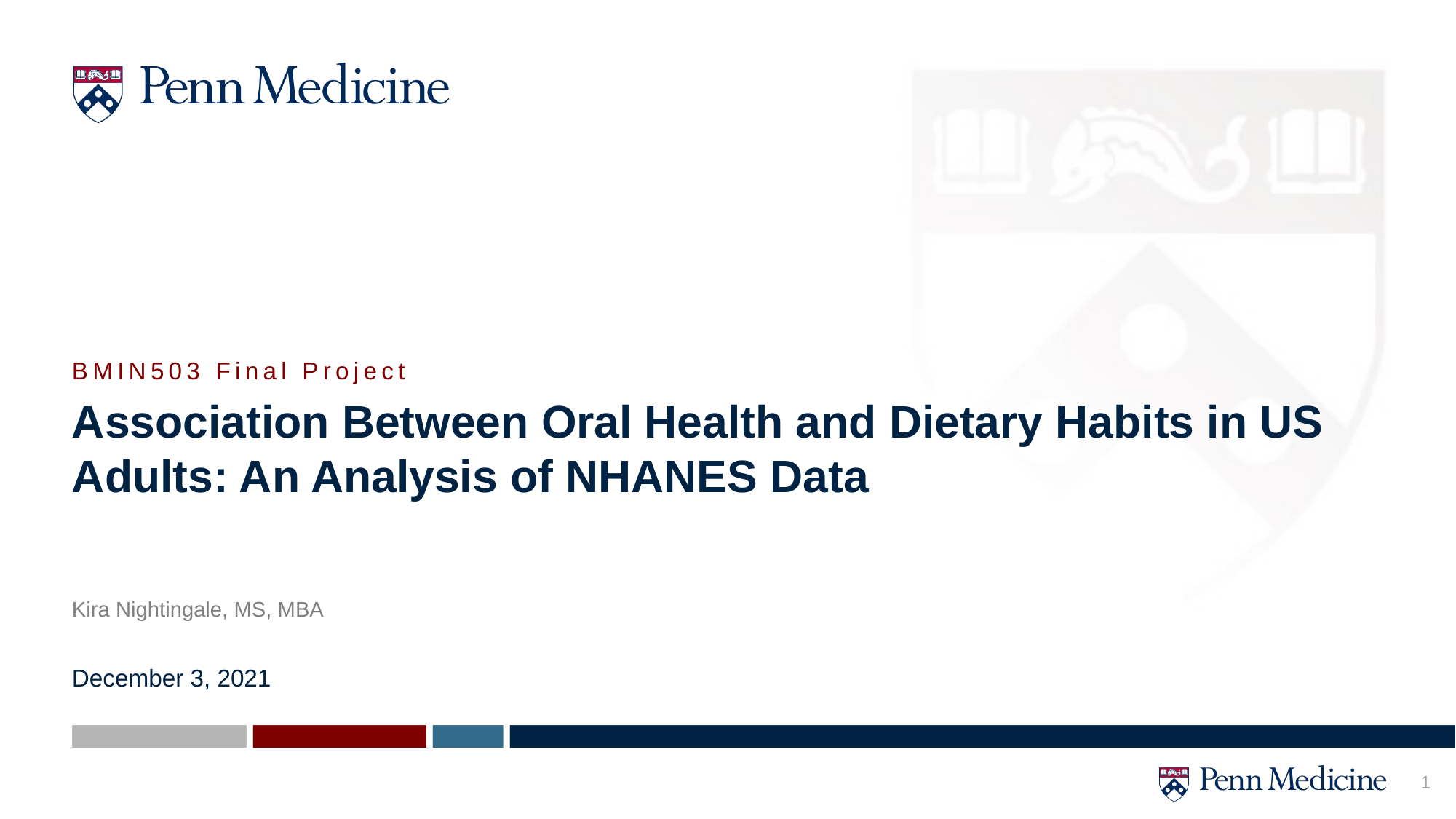

BMIN503 Final Project
# Association Between Oral Health and Dietary Habits in US Adults: An Analysis of NHANES Data
Kira Nightingale, MS, MBA
December 3, 2021